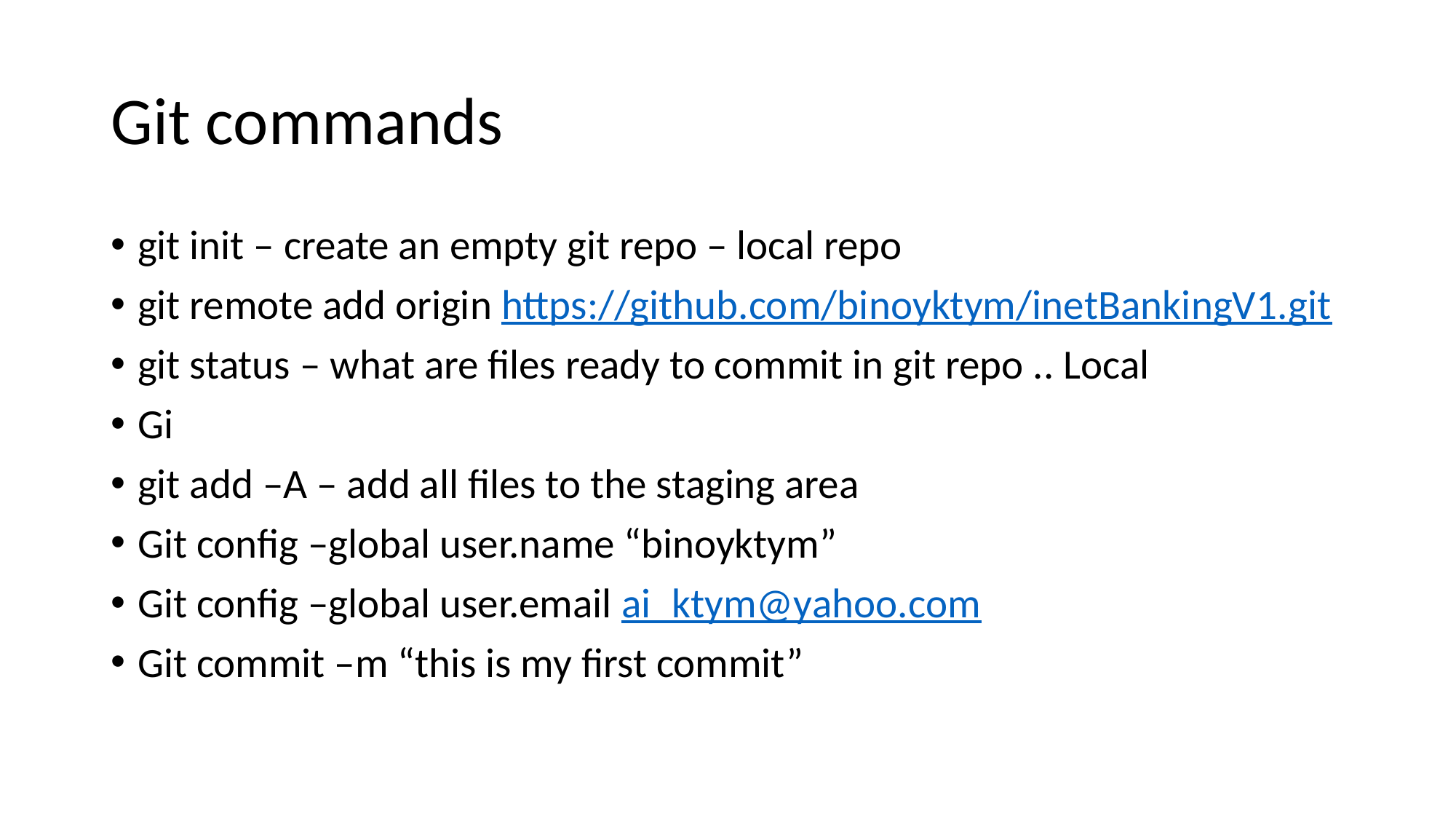

# Git commands
git init – create an empty git repo – local repo
git remote add origin https://github.com/binoyktym/inetBankingV1.git
git status – what are files ready to commit in git repo .. Local
Gi
git add –A – add all files to the staging area
Git config –global user.name “binoyktym”
Git config –global user.email ai_ktym@yahoo.com
Git commit –m “this is my first commit”